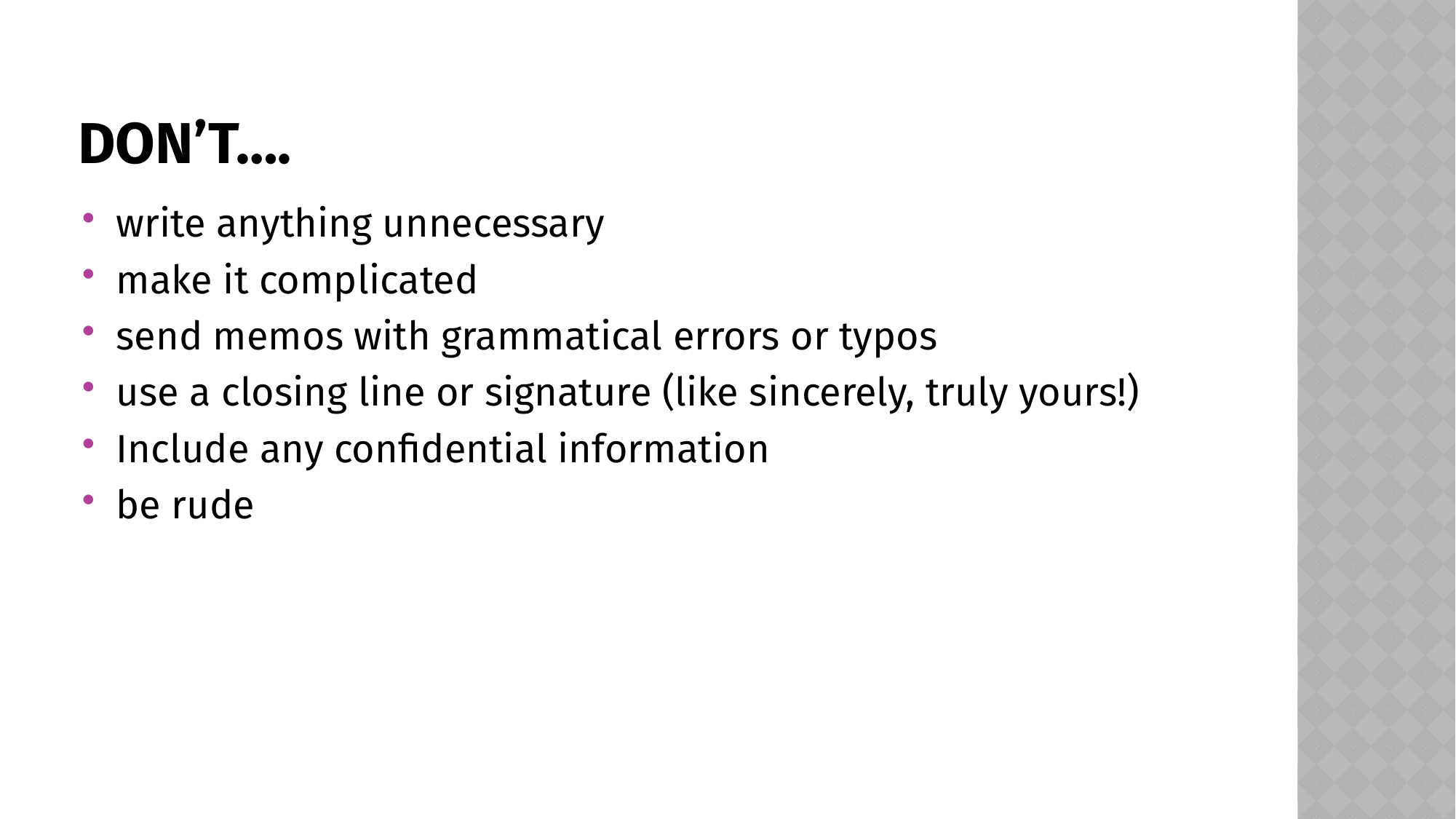

# DON’T….
write anything unnecessary
make it complicated
send memos with grammatical errors or typos
use a closing line or signature (like sincerely, truly yours!)
Include any confidential information
be rude